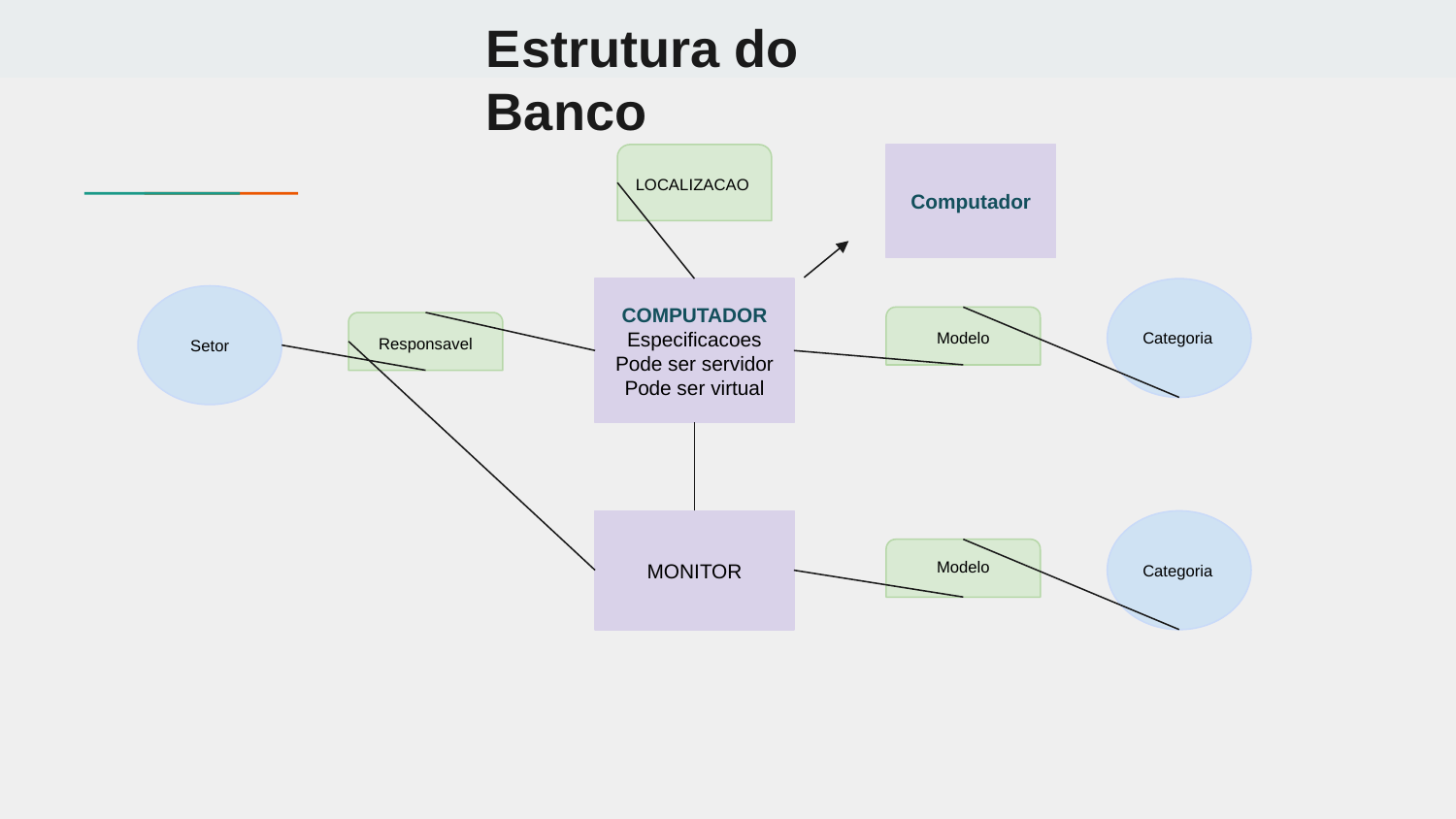

# Estrutura do Banco
LOCALIZACAO
Computador
COMPUTADOR
Especificacoes
Pode ser servidor
Pode ser virtual
Categoria
Setor
Modelo
Responsavel
MONITOR
Categoria
Modelo